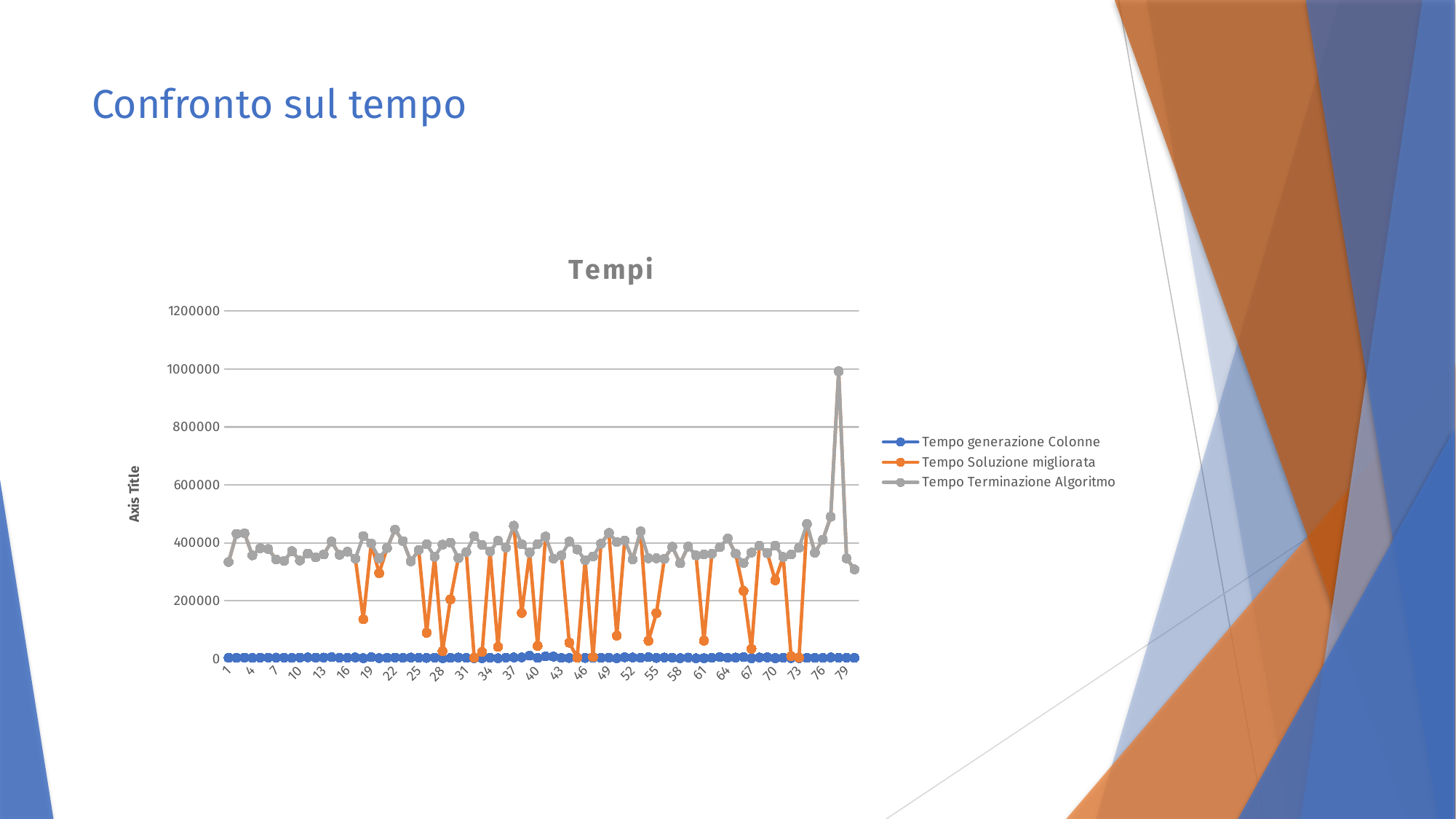

# Confronto sul tempo

### Chart: Tempi

| Category | Tempo generazione Colonne | Tempo Soluzione migliorata | Tempo Terminazione Algoritmo |
|---|---|---|---|